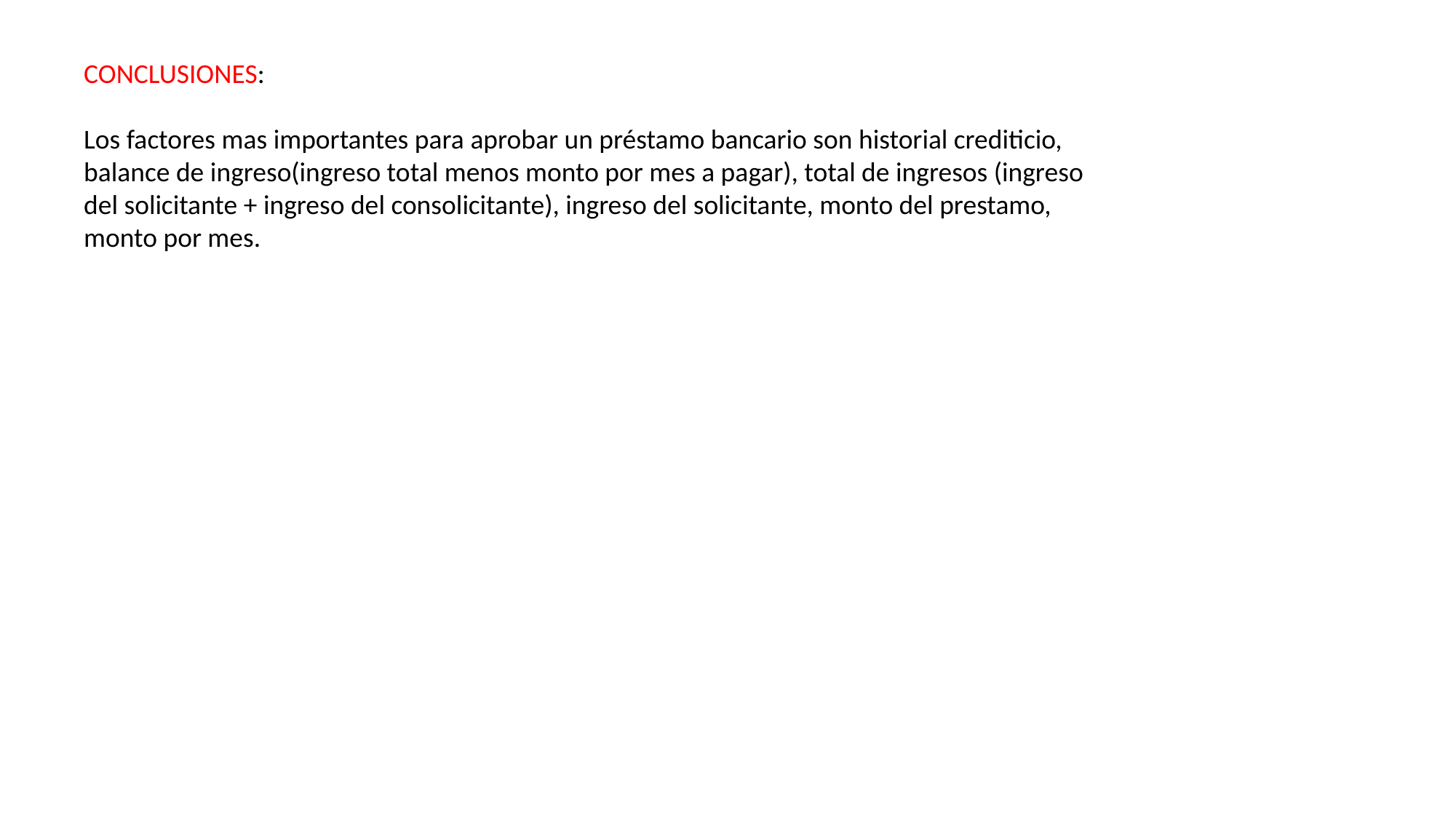

CONCLUSIONES:

Los factores mas importantes para aprobar un préstamo bancario son historial crediticio, balance de ingreso(ingreso total menos monto por mes a pagar), total de ingresos (ingreso del solicitante + ingreso del consolicitante), ingreso del solicitante, monto del prestamo, monto por mes.